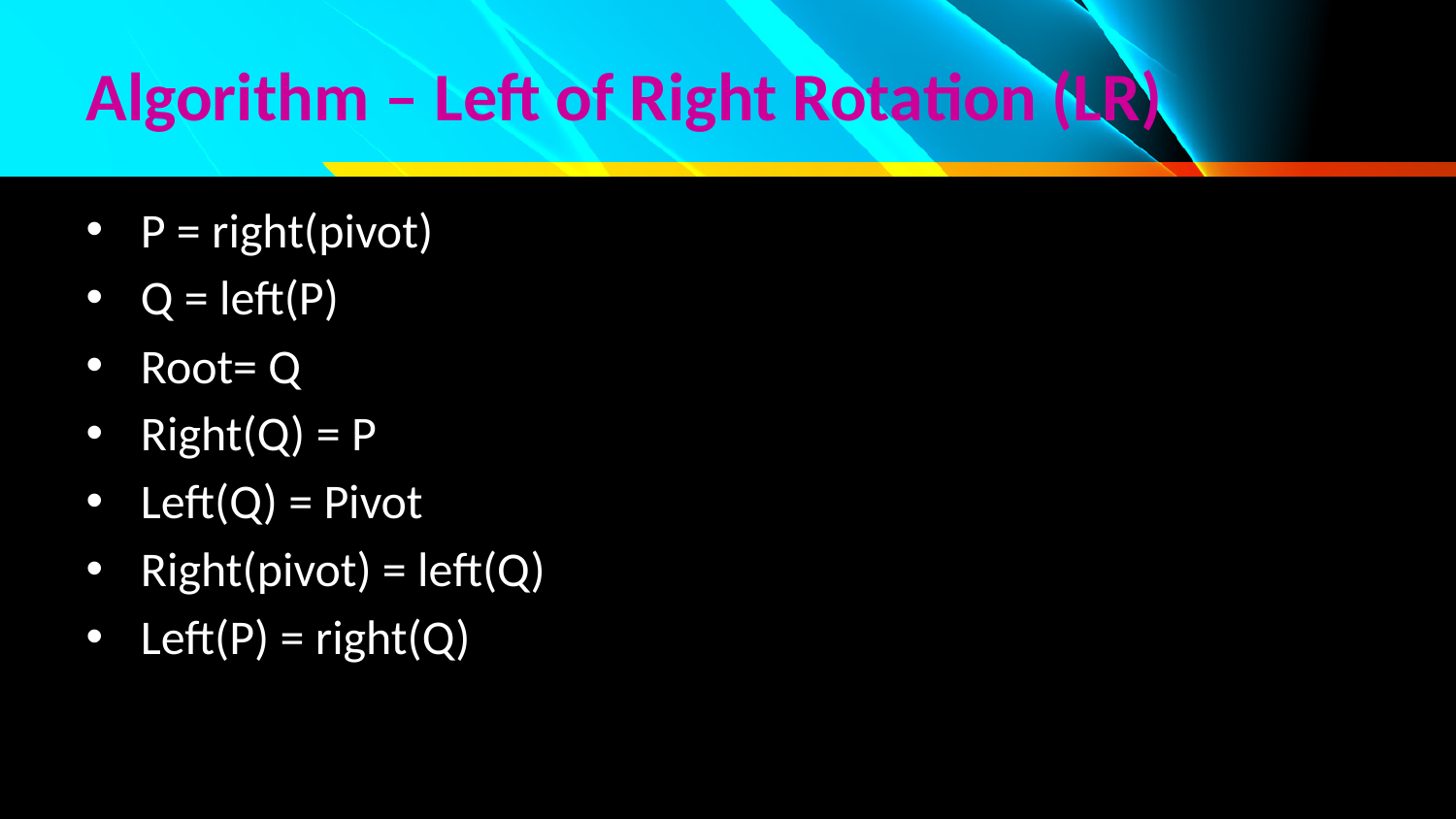

# Algorithm – Left of Right Rotation (LR)
P = right(pivot)
Q = left(P)
Root= Q
Right(Q) = P
Left(Q) = Pivot
Right(pivot) = left(Q)
Left(P) = right(Q)